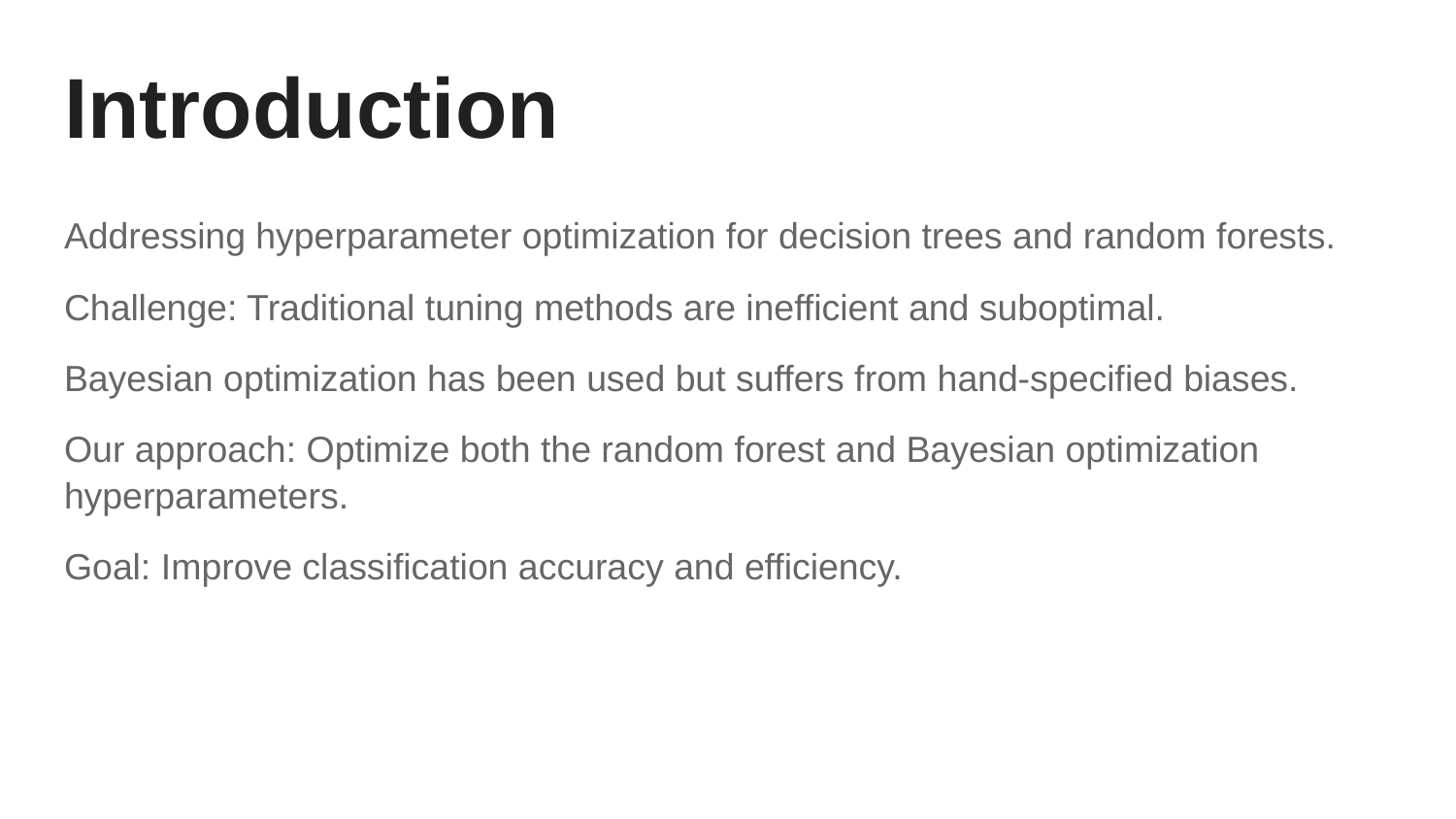

# Introduction
Addressing hyperparameter optimization for decision trees and random forests.
Challenge: Traditional tuning methods are inefficient and suboptimal.
Bayesian optimization has been used but suffers from hand-specified biases.
Our approach: Optimize both the random forest and Bayesian optimization hyperparameters.
Goal: Improve classification accuracy and efficiency.